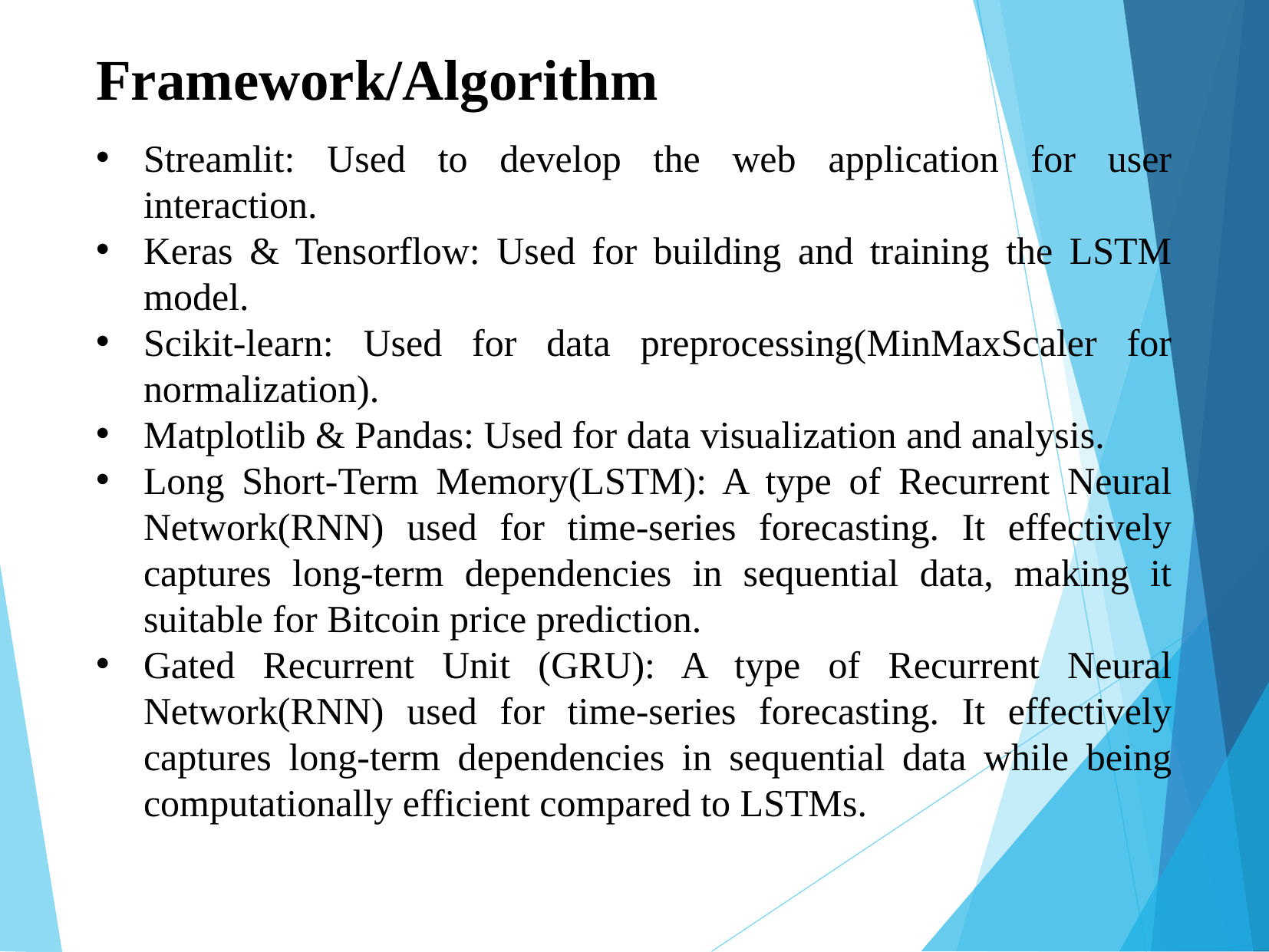

# Framework/Algorithm
Streamlit: Used to develop the web application for user interaction.
Keras & Tensorflow: Used for building and training the LSTM model.
Scikit-learn: Used for data preprocessing(MinMaxScaler for normalization).
Matplotlib & Pandas: Used for data visualization and analysis.
Long Short-Term Memory(LSTM): A type of Recurrent Neural Network(RNN) used for time-series forecasting. It effectively captures long-term dependencies in sequential data, making it suitable for Bitcoin price prediction.
Gated Recurrent Unit (GRU): A type of Recurrent Neural Network(RNN) used for time-series forecasting. It effectively captures long-term dependencies in sequential data while being computationally efficient compared to LSTMs.